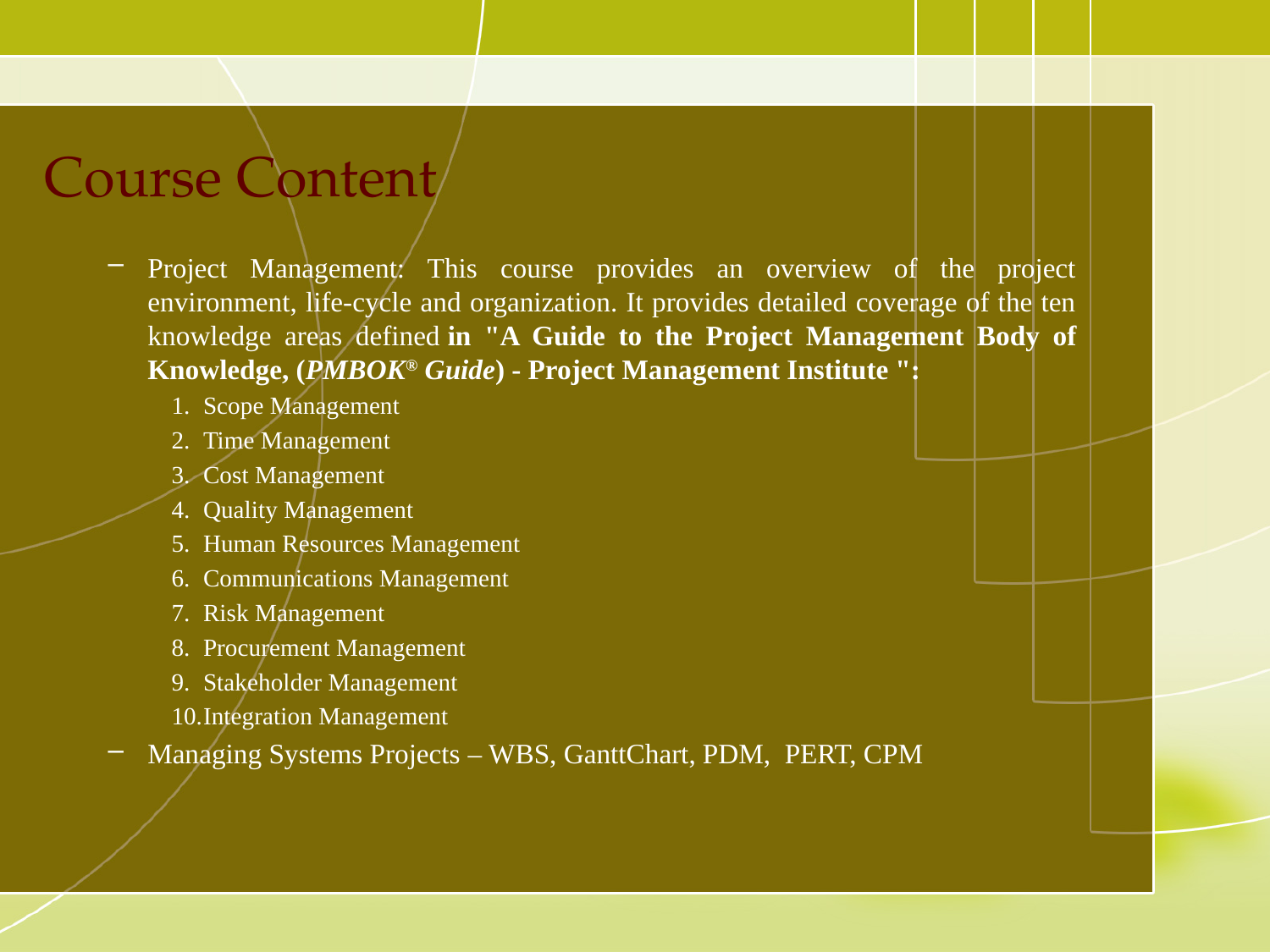

# Course Content
Project Management: This course provides an overview of the project environment, life-cycle and organization. It provides detailed coverage of the ten knowledge areas defined in "A Guide to the Project Management Body of Knowledge, (PMBOK® Guide) - Project Management Institute ":
Scope Management
Time Management
Cost Management
Quality Management
Human Resources Management
Communications Management
Risk Management
Procurement Management
Stakeholder Management
Integration Management
Managing Systems Projects – WBS, GanttChart, PDM,  PERT, CPM